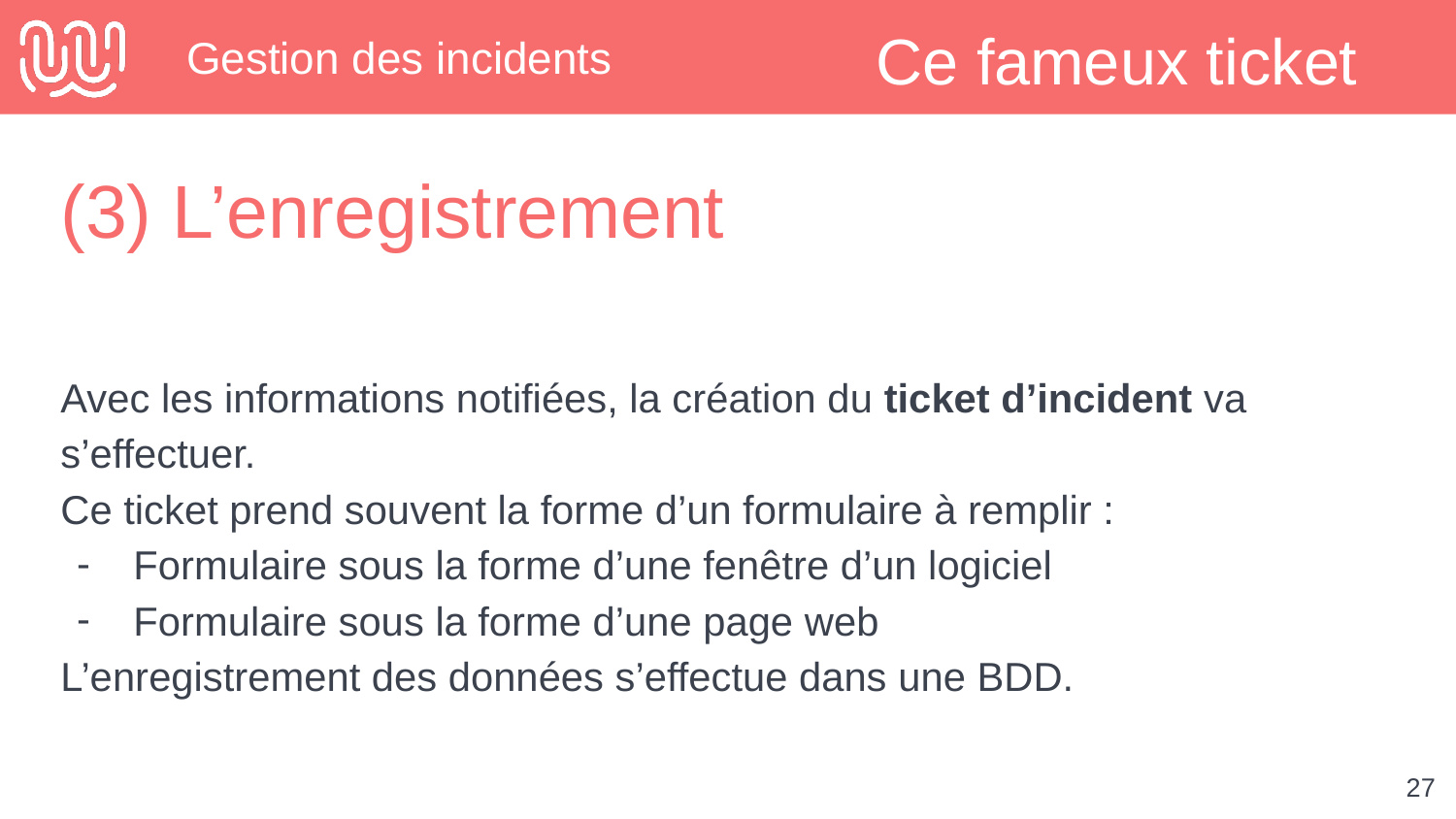

# Gestion des incidents
Ce fameux ticket
(3) L’enregistrement
Avec les informations notifiées, la création du ticket d’incident va s’effectuer.
Ce ticket prend souvent la forme d’un formulaire à remplir :
Formulaire sous la forme d’une fenêtre d’un logiciel
Formulaire sous la forme d’une page web
L’enregistrement des données s’effectue dans une BDD.
27